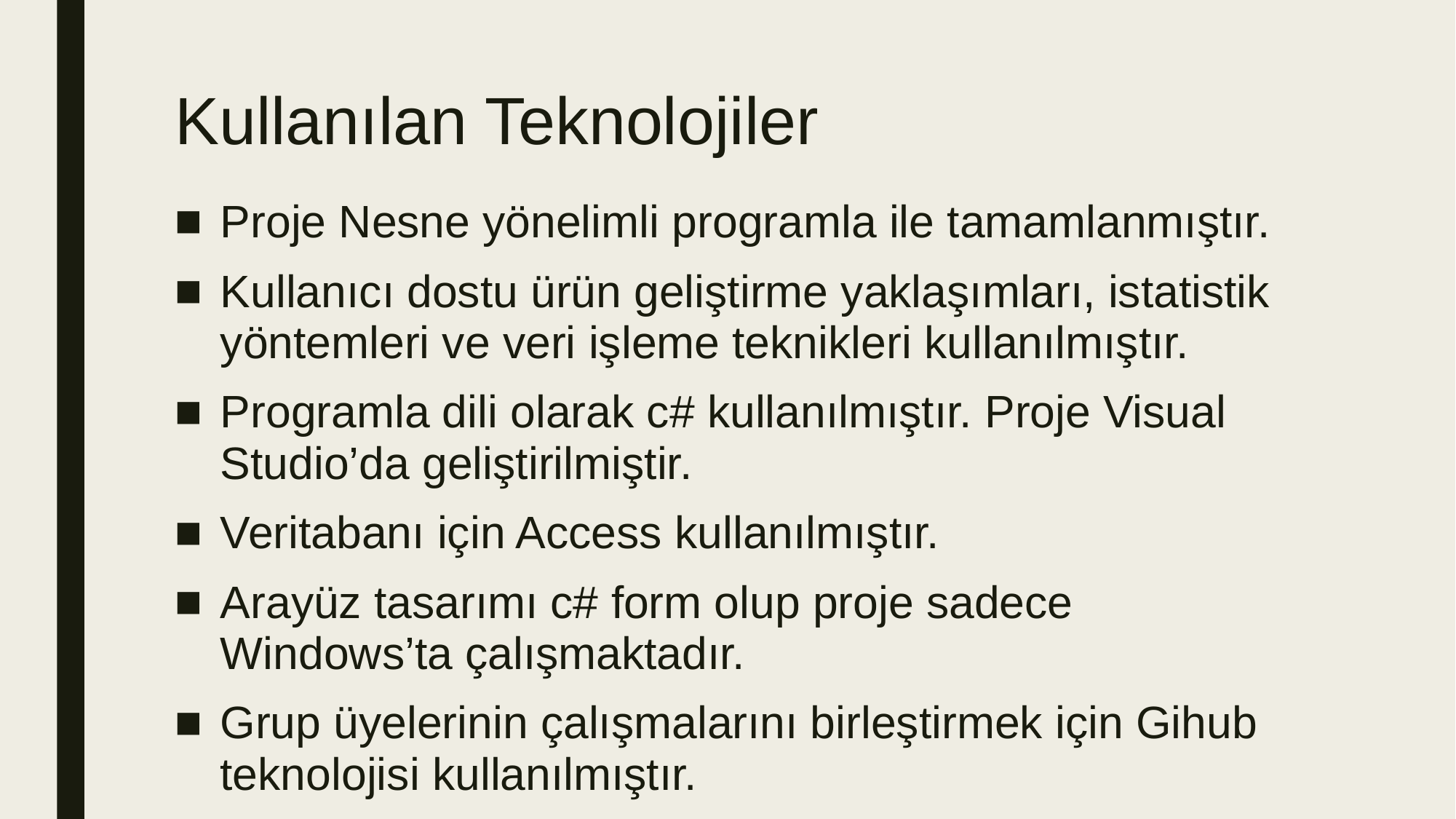

# Kullanılan Teknolojiler
Proje Nesne yönelimli programla ile tamamlanmıştır.
Kullanıcı dostu ürün geliştirme yaklaşımları, istatistik yöntemleri ve veri işleme teknikleri kullanılmıştır.
Programla dili olarak c# kullanılmıştır. Proje Visual Studio’da geliştirilmiştir.
Veritabanı için Access kullanılmıştır.
Arayüz tasarımı c# form olup proje sadece Windows’ta çalışmaktadır.
Grup üyelerinin çalışmalarını birleştirmek için Gihub teknolojisi kullanılmıştır.